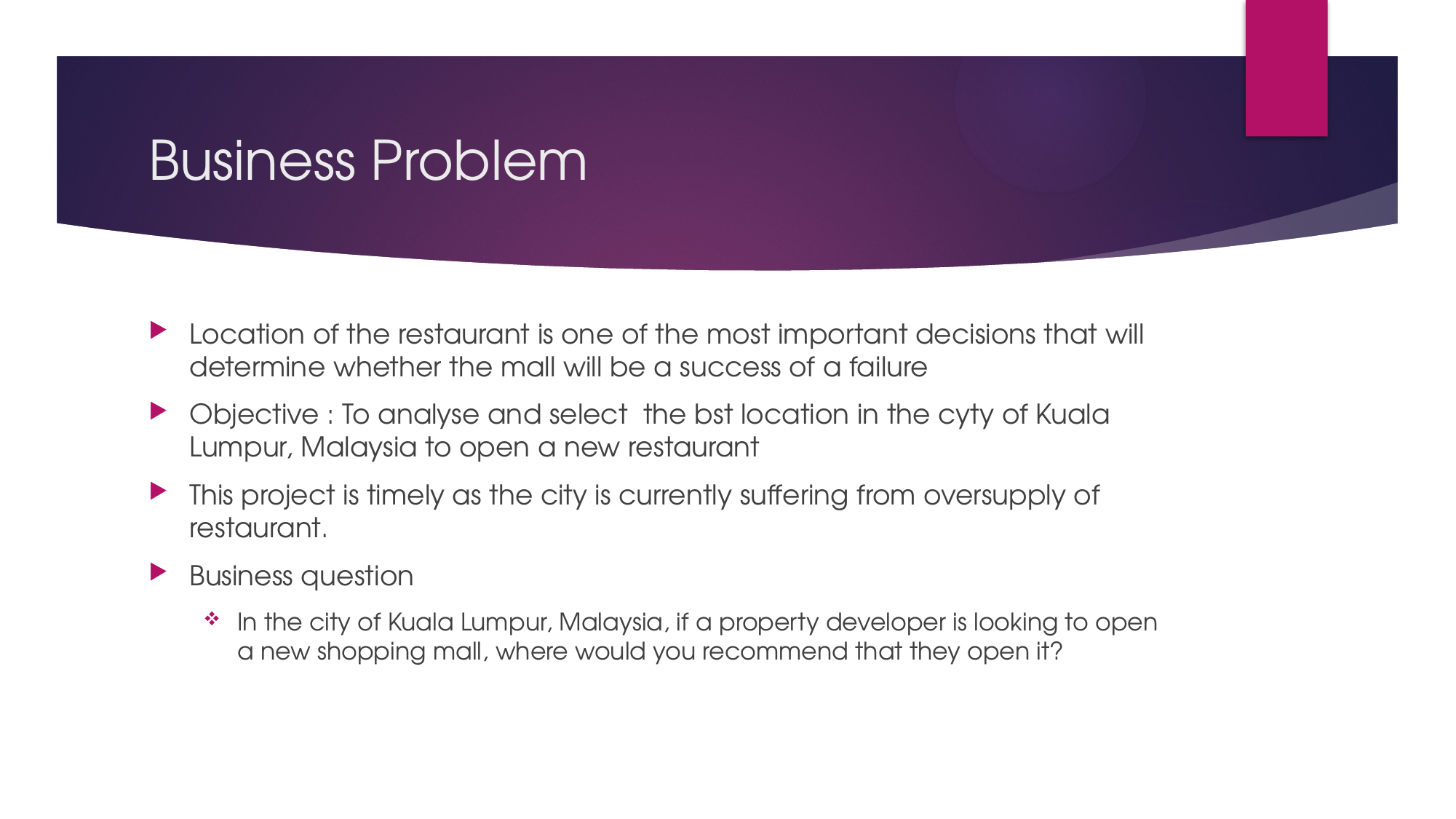

# Business Problem
Location of the restaurant is one of the most important decisions that will determine whether the mall will be a success of a failure
Objective : To analyse and select  the bst location in the cyty of Kuala Lumpur, Malaysia to open a new restaurant
This project is timely as the city is currently suffering from oversupply of restaurant.
Business question
In the city of Kuala Lumpur, Malaysia, if a property developer is looking to open a new shopping mall, where would you recommend that they open it?